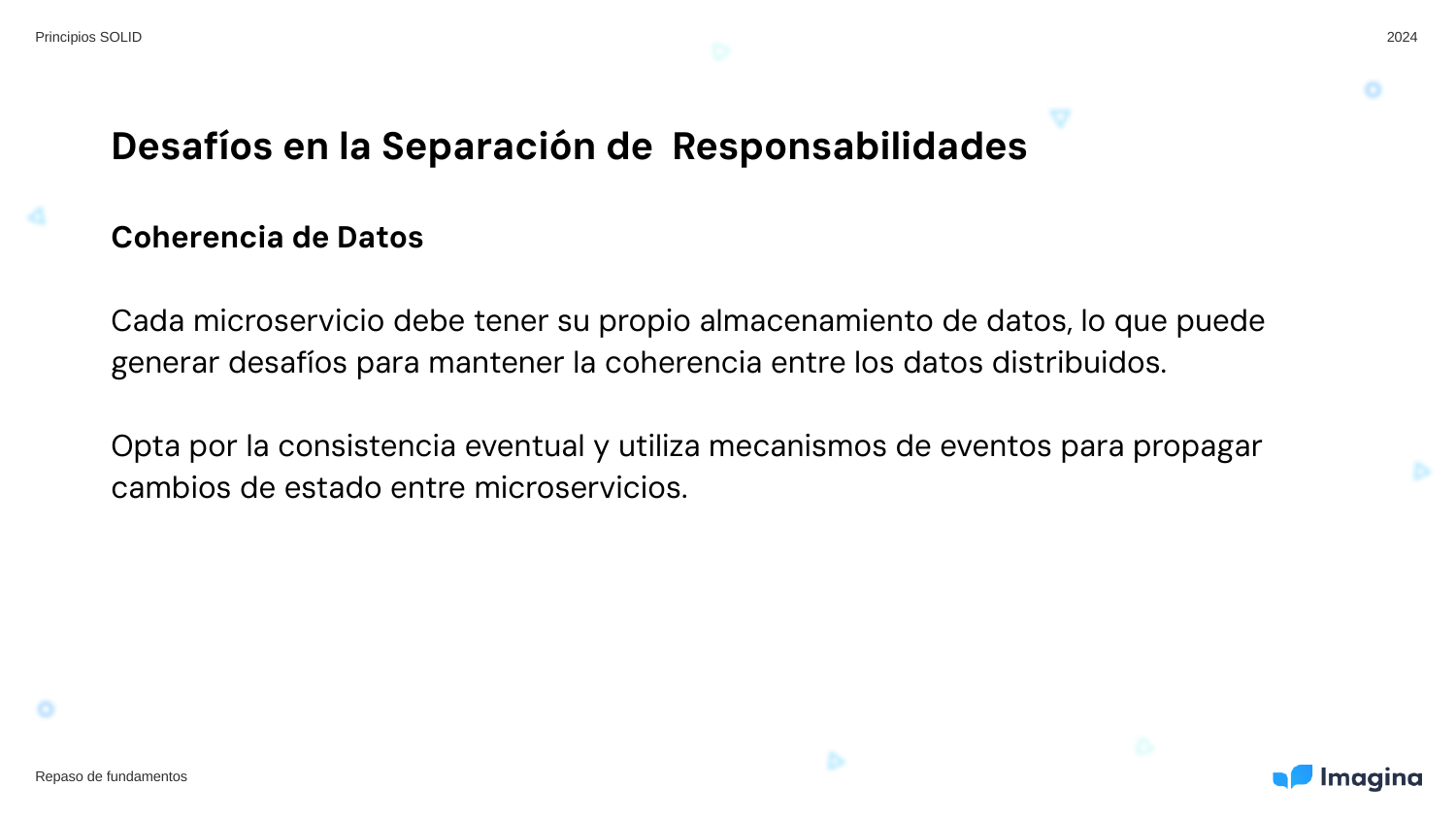

Principios SOLID
2024
Desafíos en la Separación de  Responsabilidades
Coherencia de Datos

Cada microservicio debe tener su propio almacenamiento de datos, lo que puede generar desafíos para mantener la coherencia entre los datos distribuidos.

Opta por la consistencia eventual y utiliza mecanismos de eventos para propagar cambios de estado entre microservicios.
Repaso de fundamentos